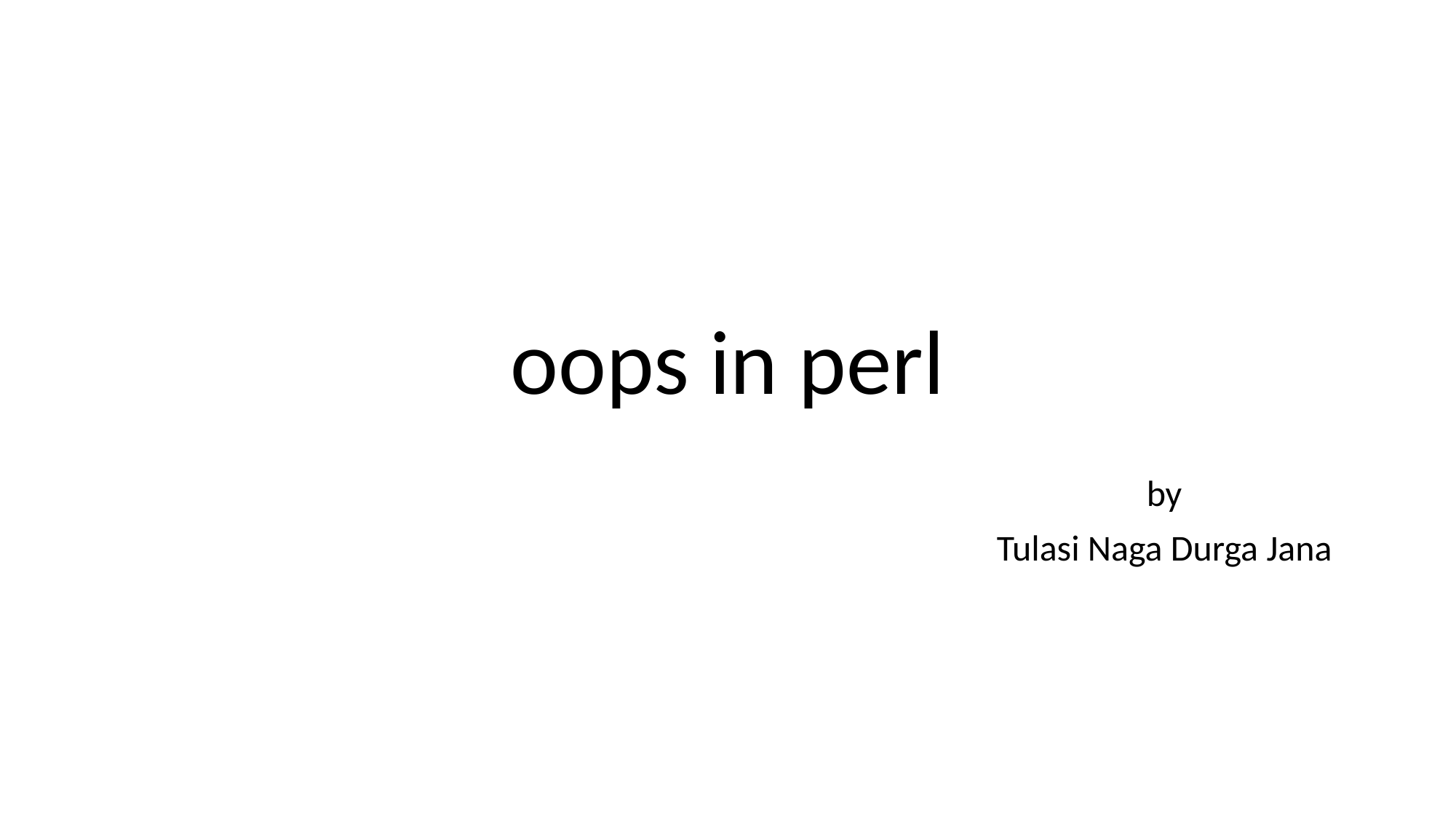

# oops in perl
by
Tulasi Naga Durga Jana